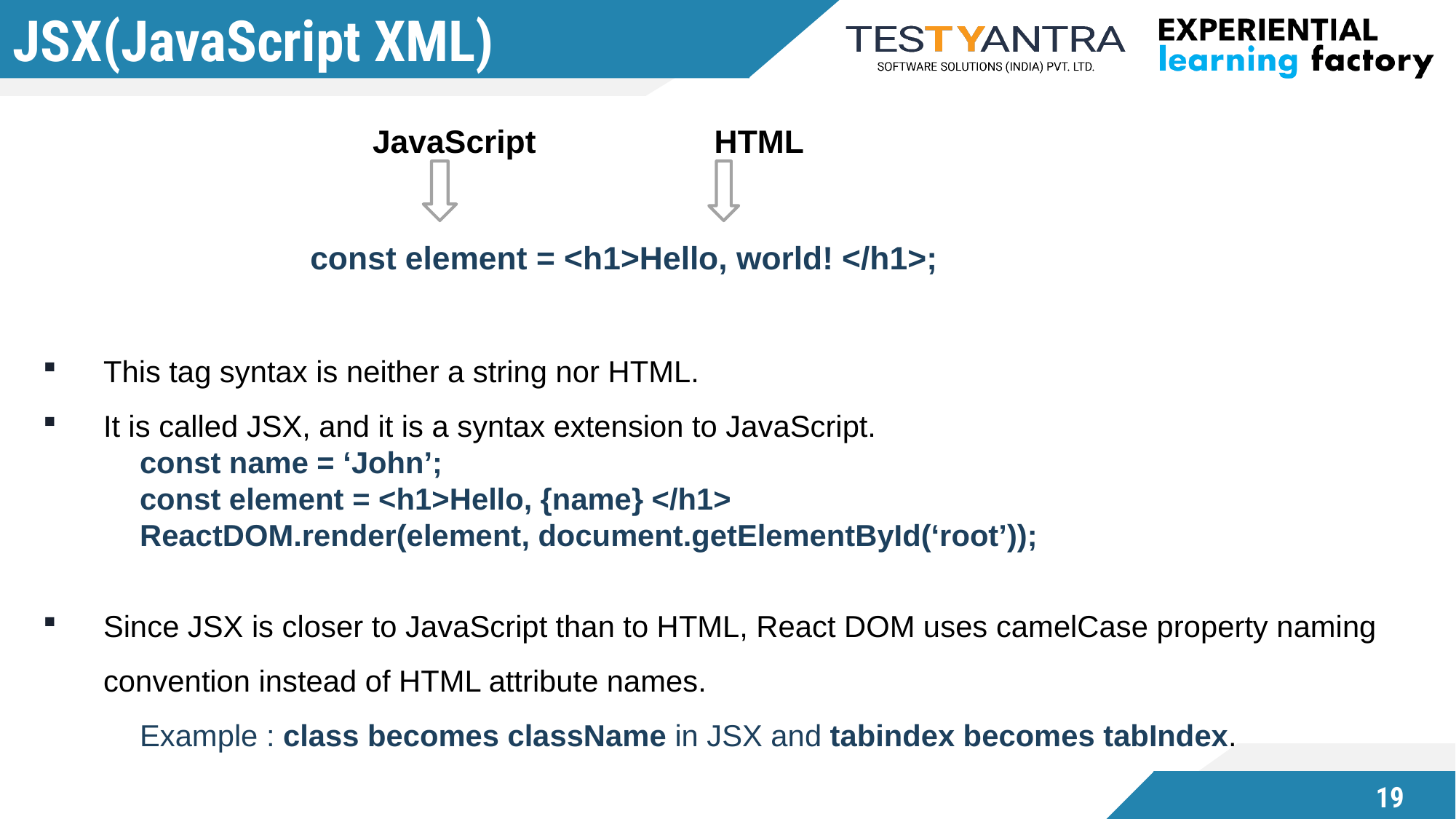

# JSX(JavaScript XML)
                                     JavaScript                    HTML

                              const element = <h1>Hello, world! </h1>;

This tag syntax is neither a string nor HTML.
It is called JSX, and it is a syntax extension to JavaScript.
	const name = ‘John’;
	const element = <h1>Hello, {name} </h1>
	ReactDOM.render(element, document.getElementById(‘root’));

Since JSX is closer to JavaScript than to HTML, React DOM uses camelCase property naming convention instead of HTML attribute names.
	Example : class becomes className in JSX and tabindex becomes tabIndex.

19